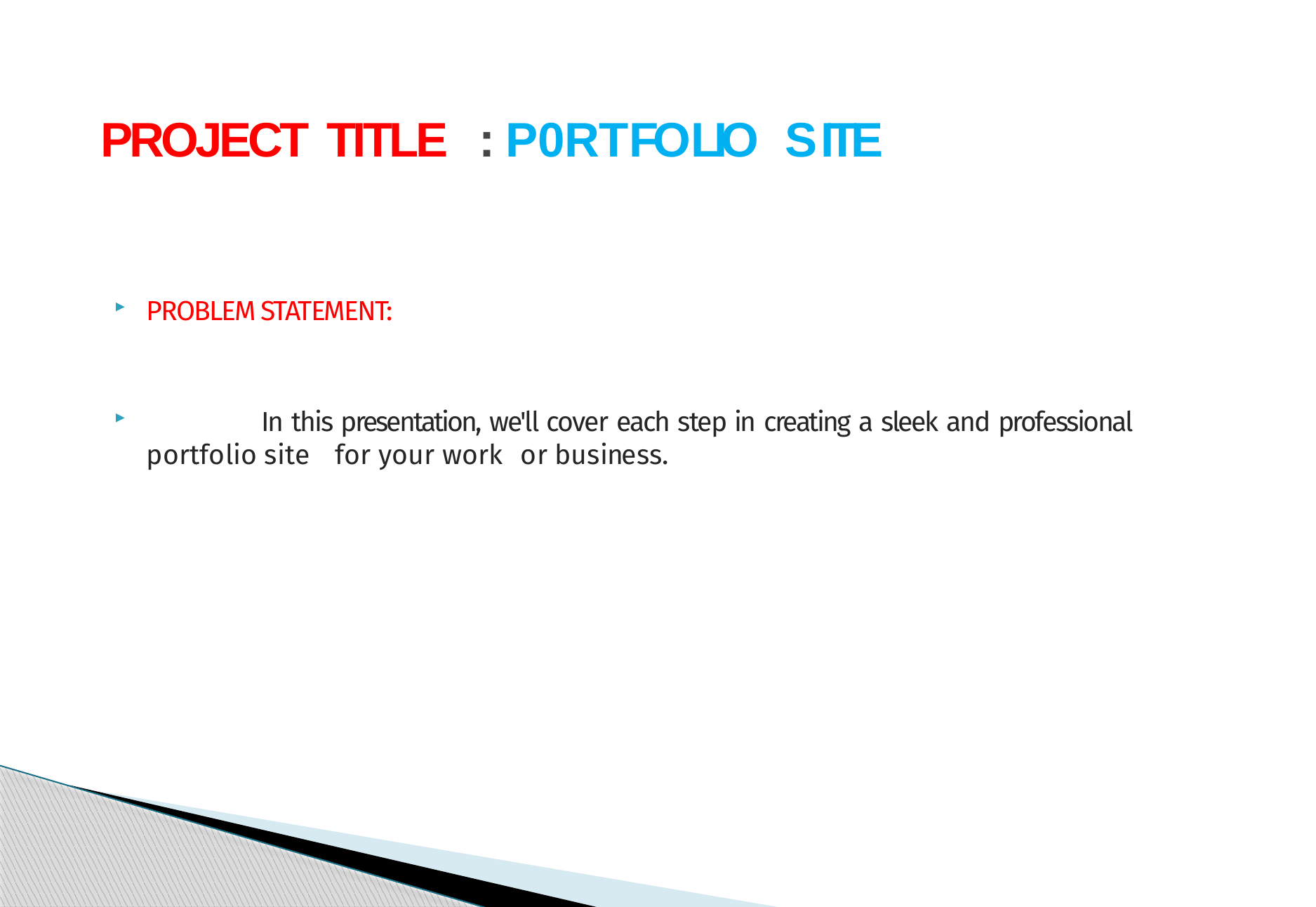

# PROJECT  TITLE   : P0RTFOLIO     SITE
PROBLEM STATEMENT:

                   In this presentation, we'll cover each step in creating a sleek and professional  portfolio site     for your work   or business.